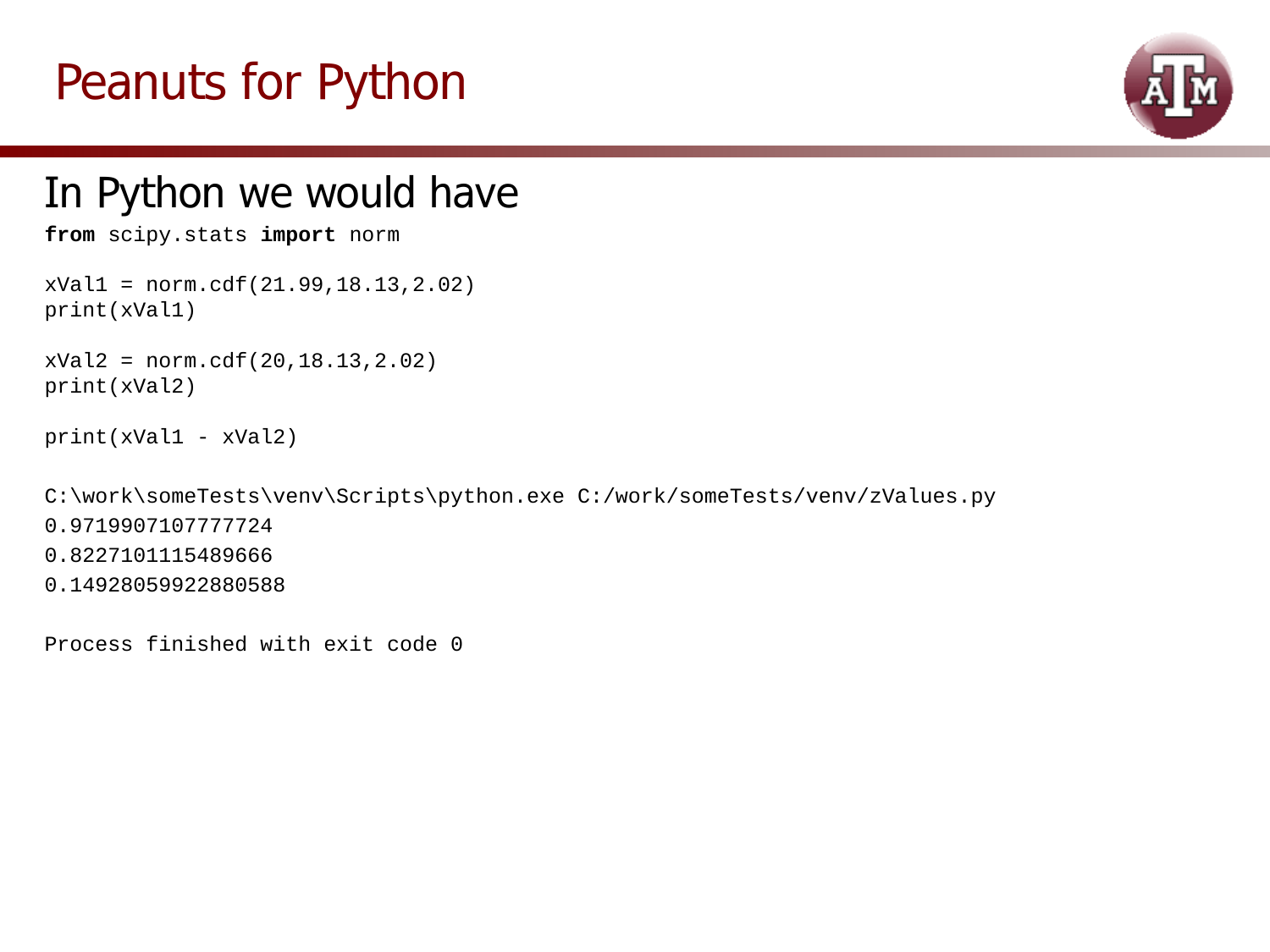

# Peanuts for Python
In Python we would have
from scipy.stats import norm
xVal1 = norm.cdf(21.99,18.13,2.02)
print(xVal1)
xVal2 = norm.cdf(20,18.13,2.02)
print(xVal2)
print(xVal1 - xVal2)

C:\work\someTests\venv\Scripts\python.exe C:/work/someTests/venv/zValues.py
0.9719907107777724
0.8227101115489666
0.14928059922880588

Process finished with exit code 0